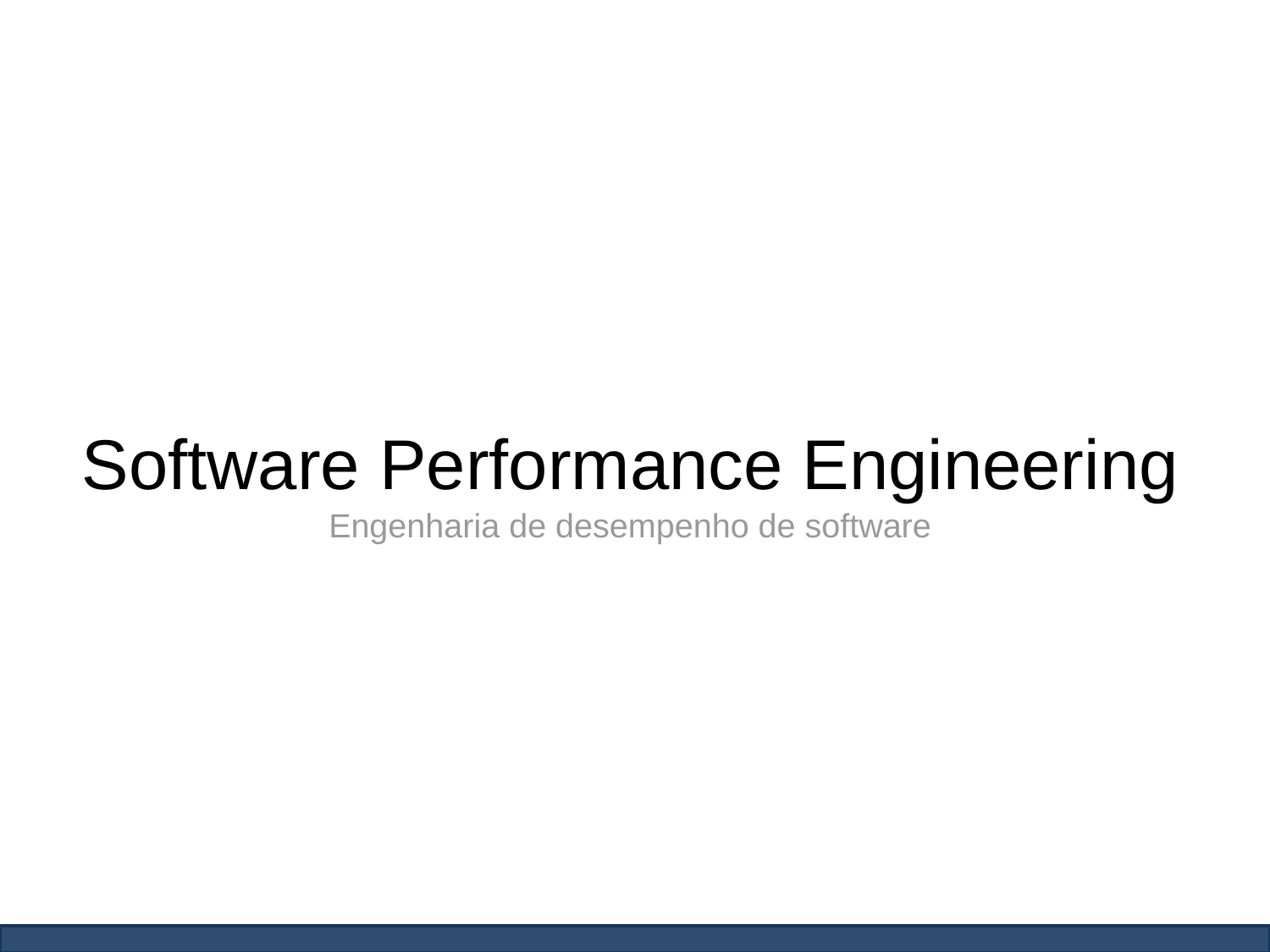

Software Performance Engineering
Engenharia de desempenho de software